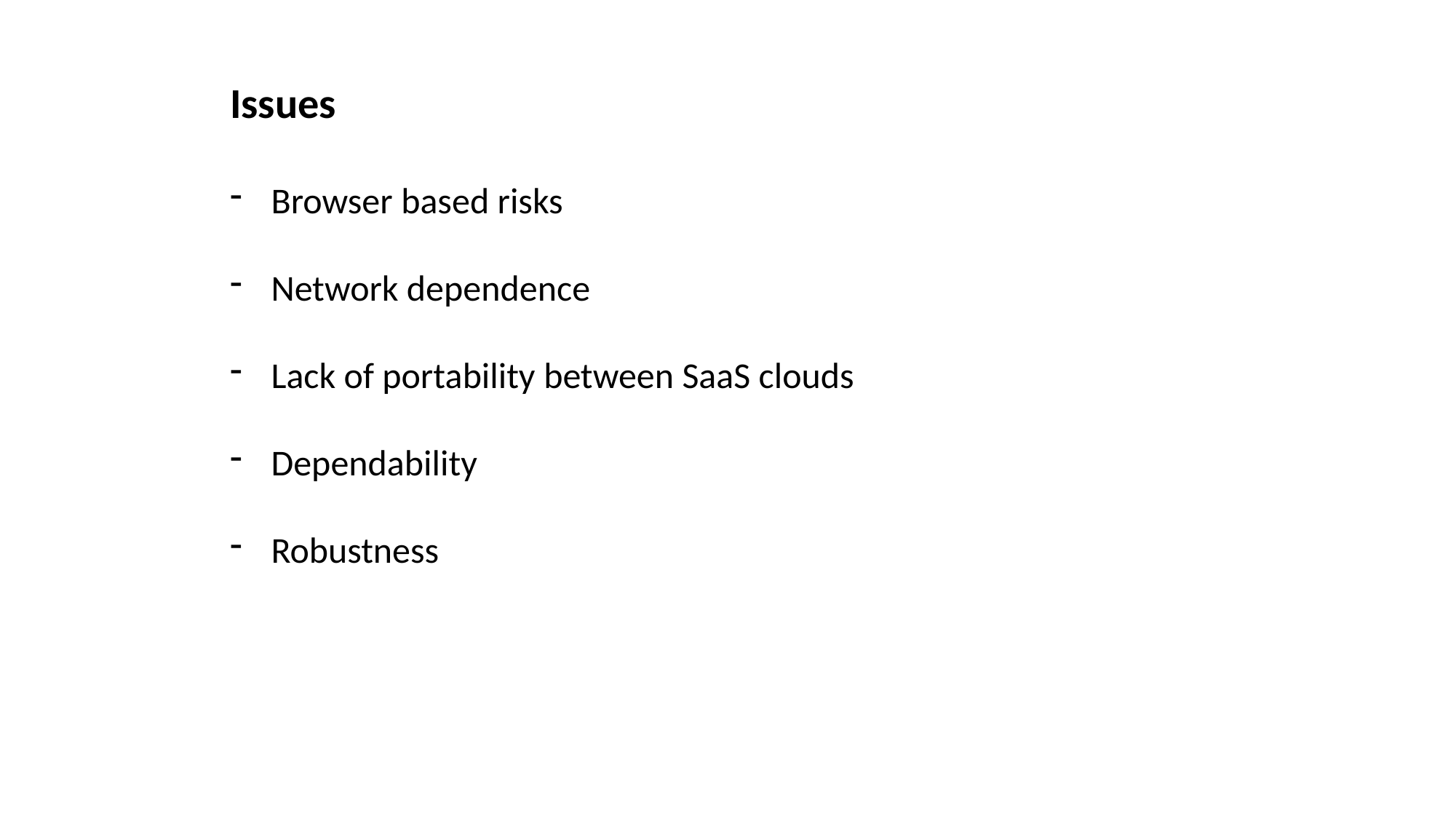

Issues

Browser based risks

Network dependence

Lack of portability between SaaS clouds

Dependability

Robustness